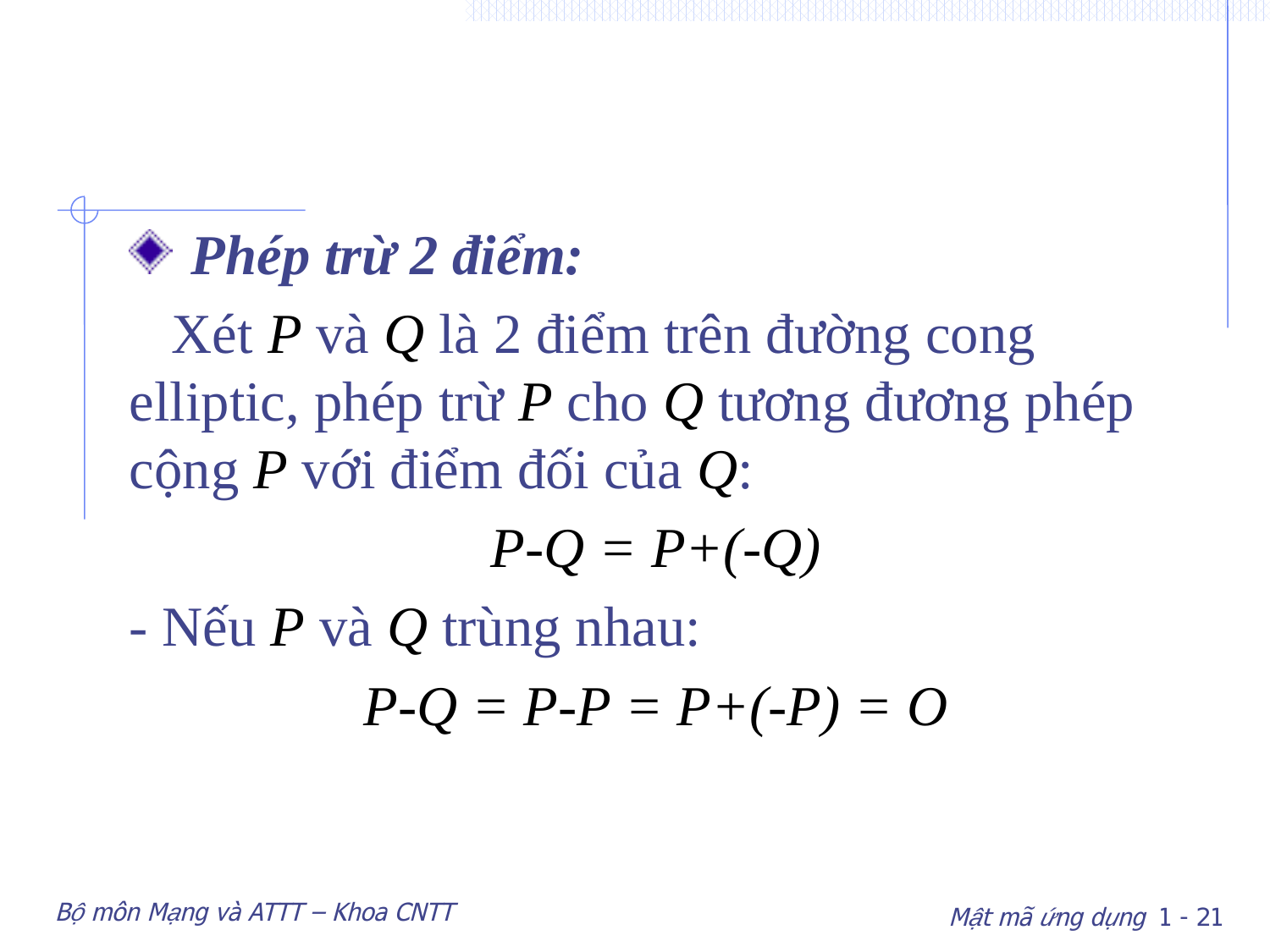

#
 Phép trừ 2 điểm:
   Xét P và Q là 2 điểm trên đường cong elliptic, phép trừ P cho Q tương đương phép cộng P với điểm đối của Q:
P-Q = P+(-Q)
- Nếu P và Q trùng nhau:
P-Q = P-P = P+(-P) = O
Bộ môn Mạng và ATTT – Khoa CNTT